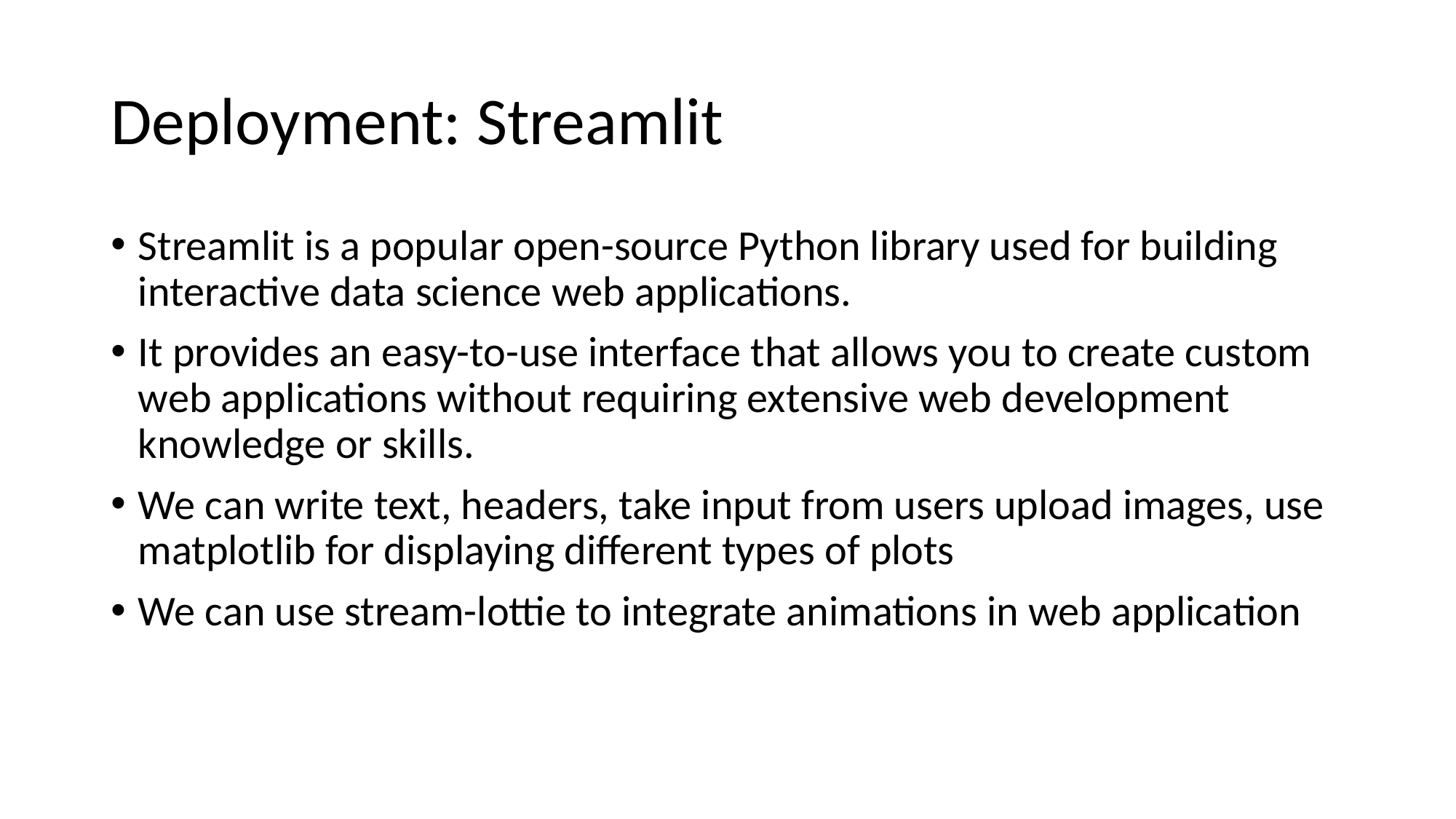

# Deployment: Streamlit
Streamlit is a popular open-source Python library used for building interactive data science web applications.
It provides an easy-to-use interface that allows you to create custom web applications without requiring extensive web development knowledge or skills.
We can write text, headers, take input from users upload images, use matplotlib for displaying different types of plots
We can use stream-lottie to integrate animations in web application